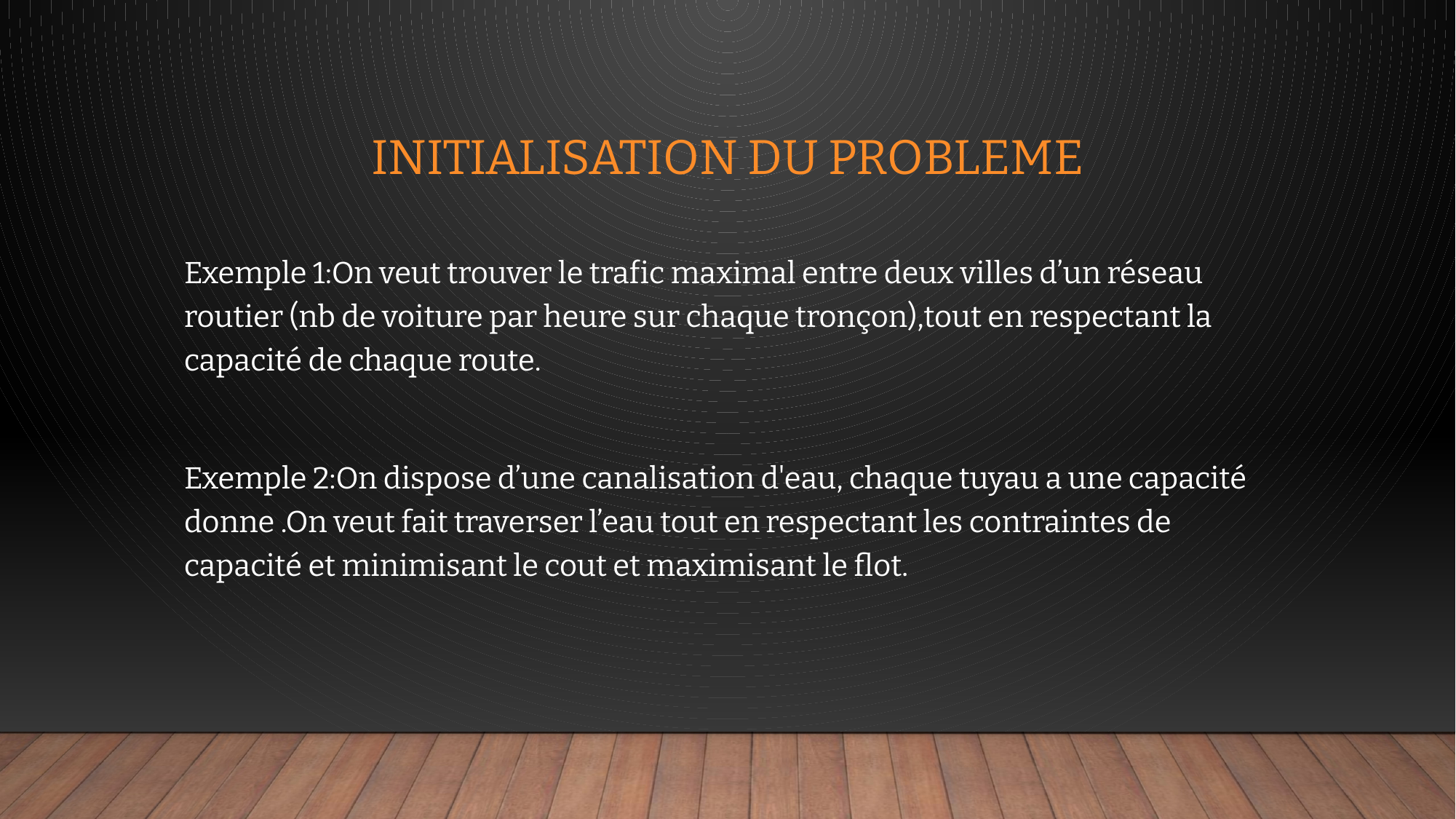

# Initialisation du probleme
Exemple 1:On veut trouver le trafic maximal entre deux villes d’un réseau routier (nb de voiture par heure sur chaque tronçon),tout en respectant la capacité de chaque route.

Exemple 2:On dispose d’une canalisation d'eau, chaque tuyau a une capacité donne .On veut fait traverser l’eau tout en respectant les contraintes de capacité et minimisant le cout et maximisant le flot.